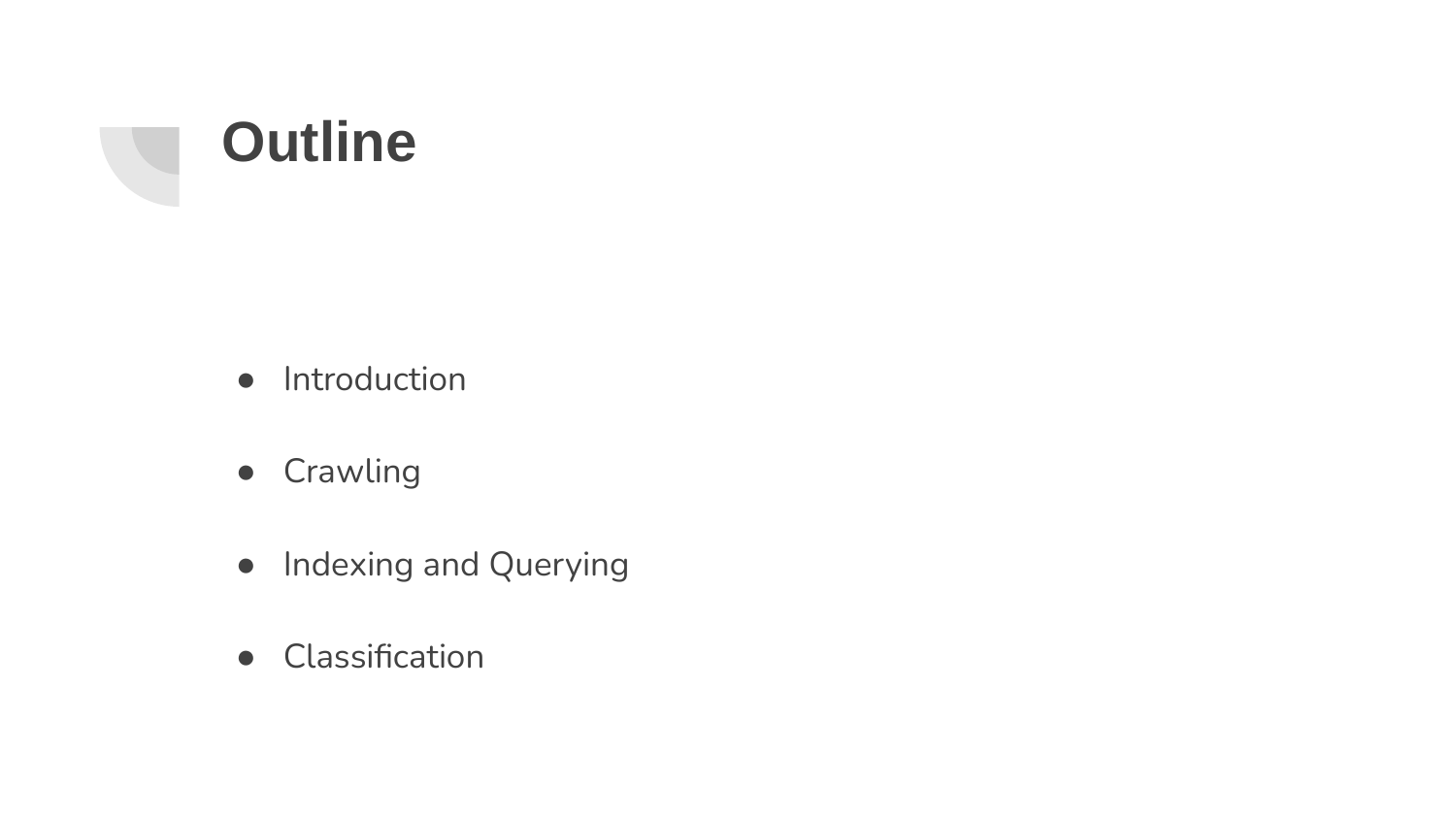

# Outline
Introduction
Crawling
Indexing and Querying
Classification